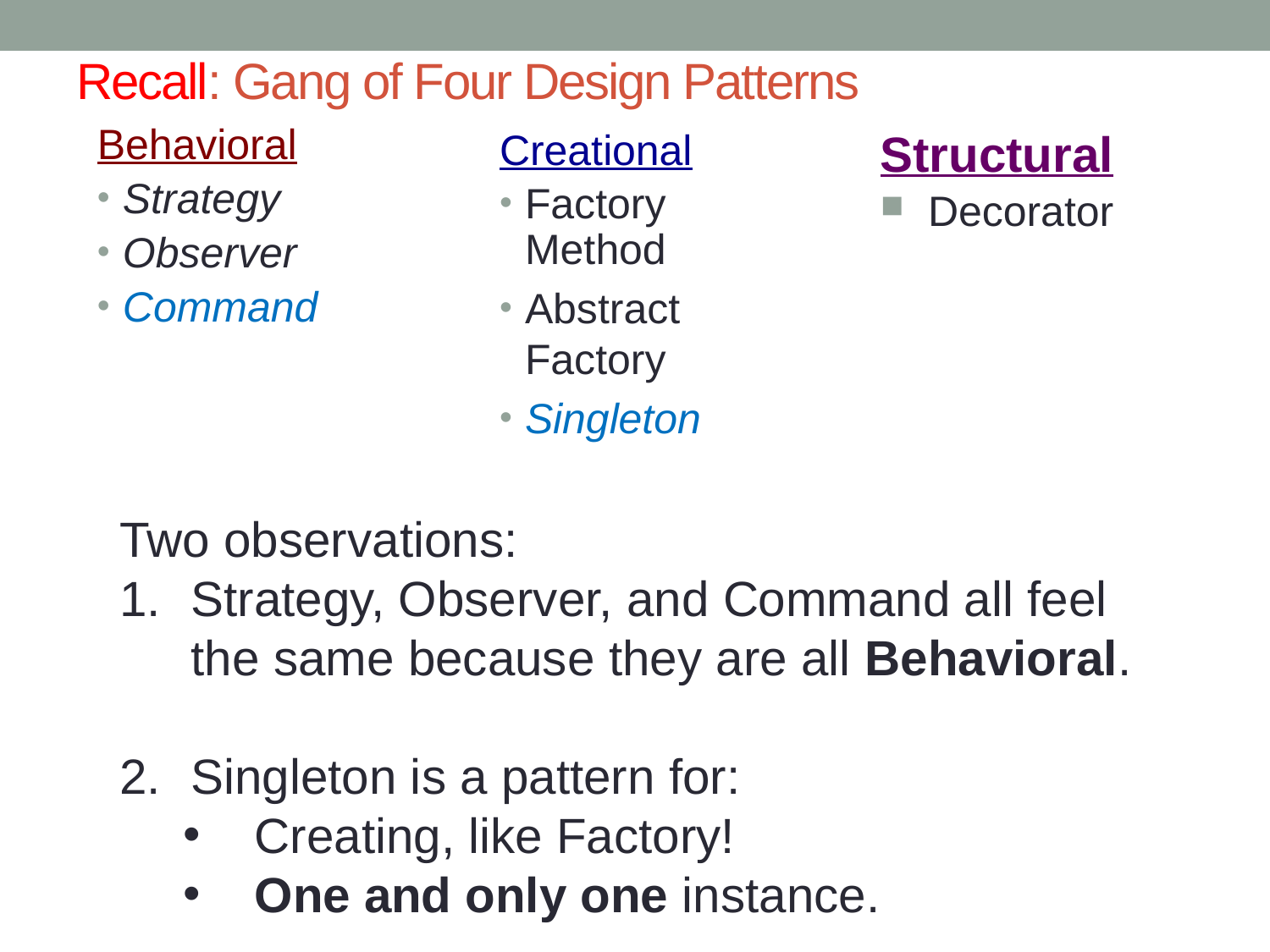

# Recall: Gang of Four Design Patterns
Behavioral
Strategy
Observer
Command
Creational
Factory
Method
Abstract
Factory
Singleton

Structural
Decorator
Two observations:
Strategy, Observer, and Command all feel the same because they are all Behavioral.

Singleton is a pattern for:
Creating, like Factory!
One and only one instance.